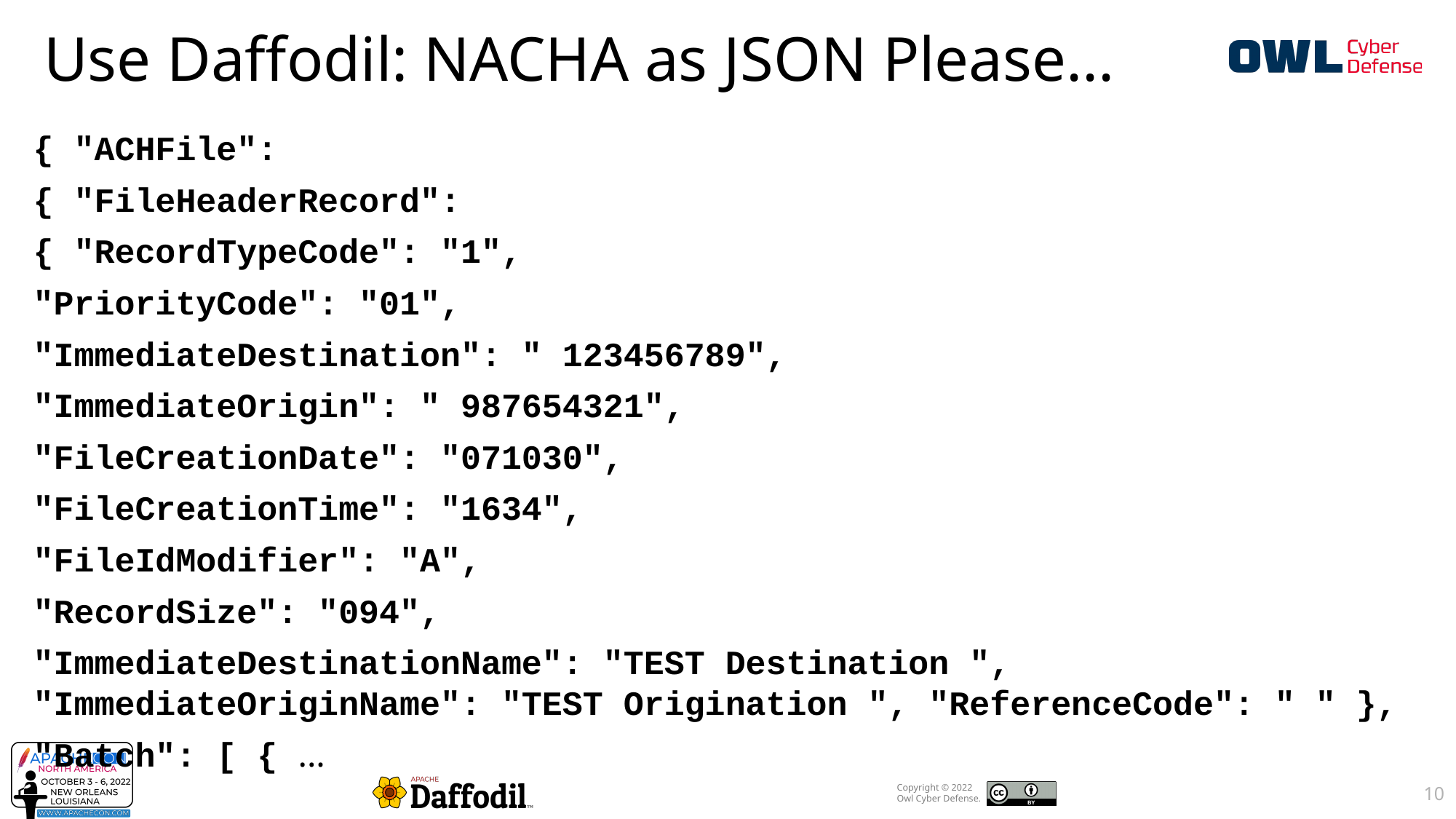

Use Daffodil: NACHA as JSON Please...
{ "ACHFile":
{ "FileHeaderRecord":
{ "RecordTypeCode": "1",
"PriorityCode": "01",
"ImmediateDestination": " 123456789",
"ImmediateOrigin": " 987654321",
"FileCreationDate": "071030",
"FileCreationTime": "1634",
"FileIdModifier": "A",
"RecordSize": "094",
"ImmediateDestinationName": "TEST Destination ", "ImmediateOriginName": "TEST Origination ", "ReferenceCode": " " },
"Batch": [ { ...
10